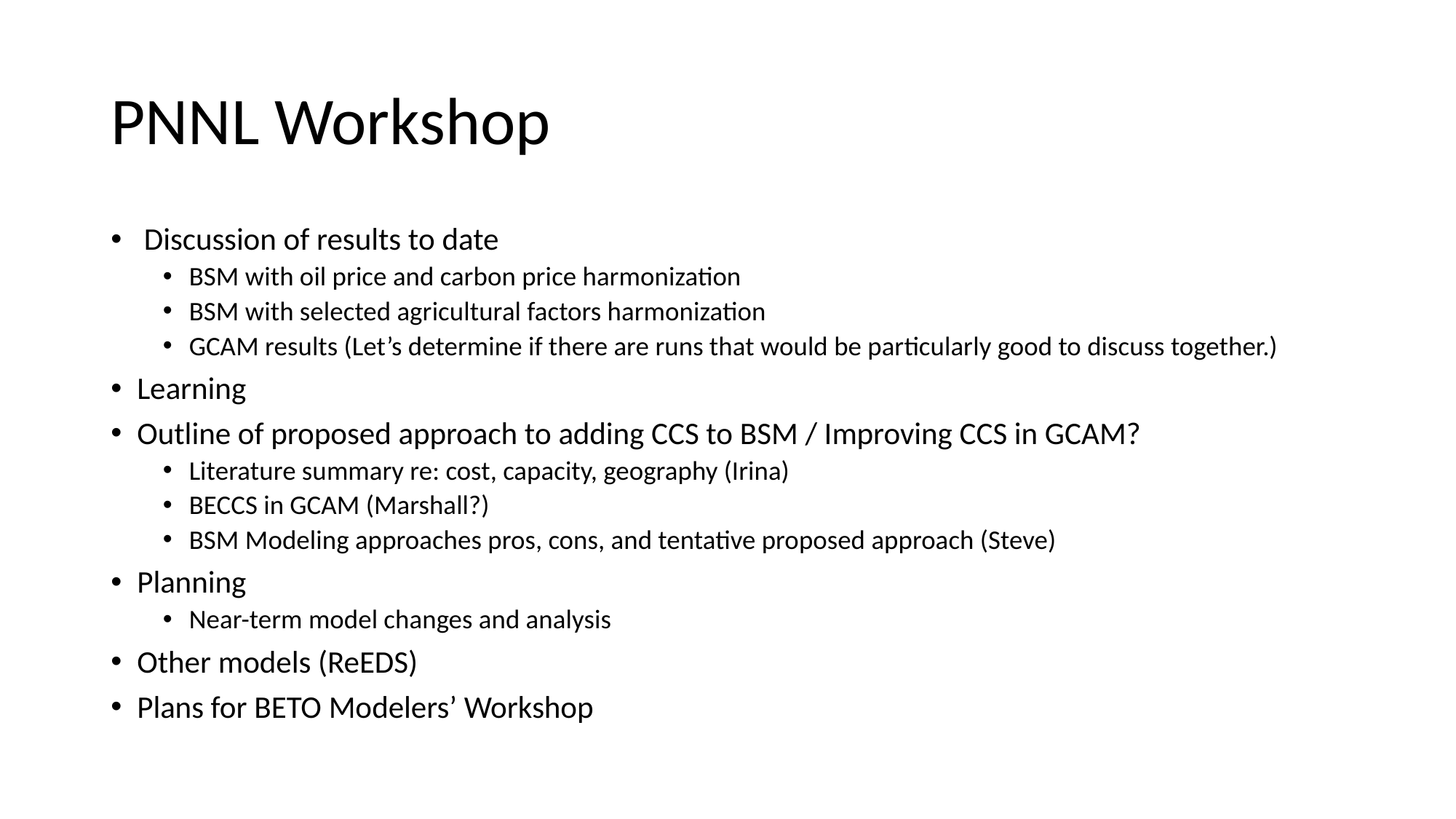

# PNNL Workshop
 Discussion of results to date
BSM with oil price and carbon price harmonization
BSM with selected agricultural factors harmonization
GCAM results (Let’s determine if there are runs that would be particularly good to discuss together.)
Learning
Outline of proposed approach to adding CCS to BSM / Improving CCS in GCAM?
Literature summary re: cost, capacity, geography (Irina)
BECCS in GCAM (Marshall?)
BSM Modeling approaches pros, cons, and tentative proposed approach (Steve)
Planning
Near-term model changes and analysis
Other models (ReEDS)
Plans for BETO Modelers’ Workshop